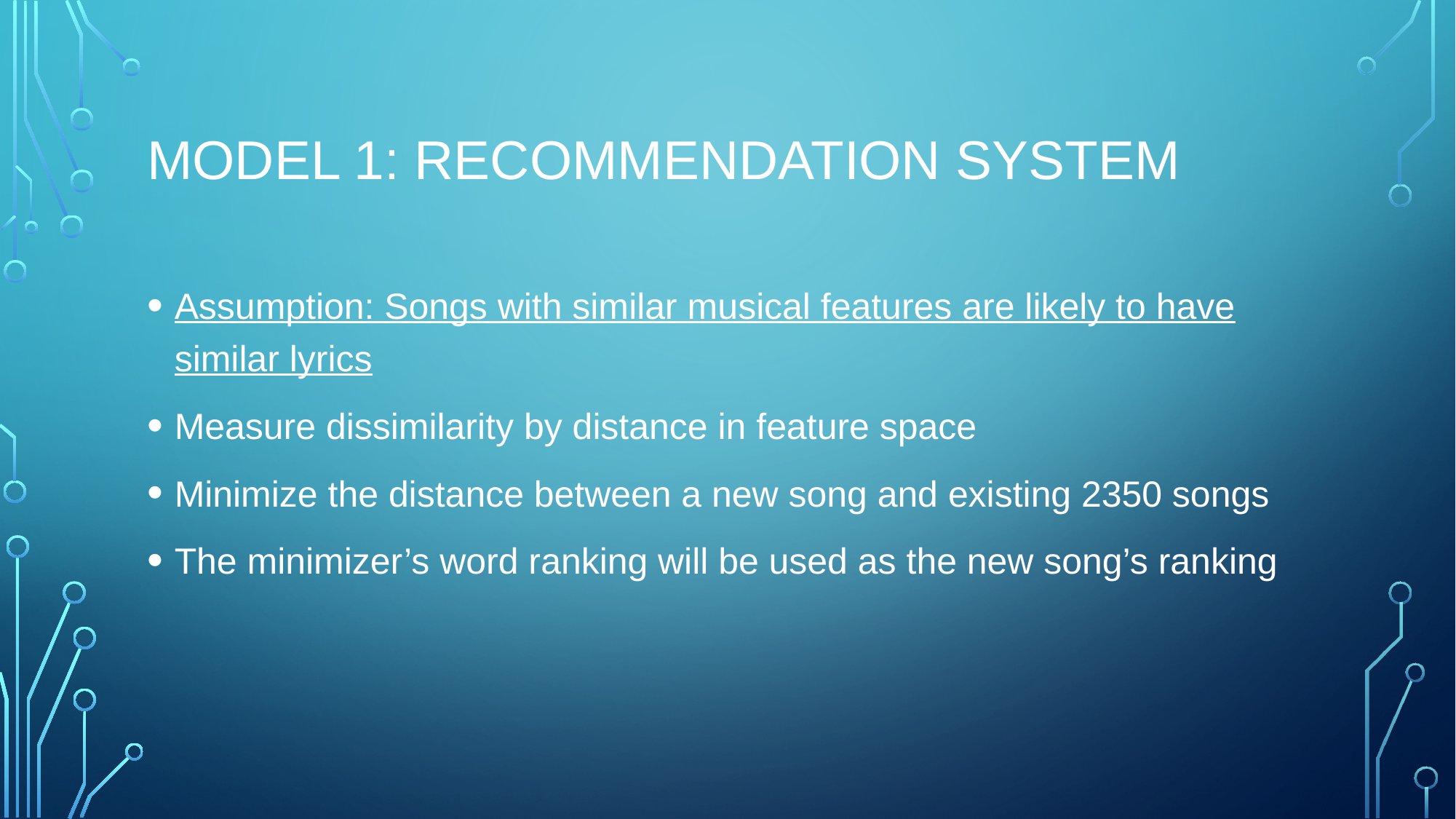

# Model 1: Recommendation System
Assumption: Songs with similar musical features are likely to have similar lyrics
Measure dissimilarity by distance in feature space
Minimize the distance between a new song and existing 2350 songs
The minimizer’s word ranking will be used as the new song’s ranking